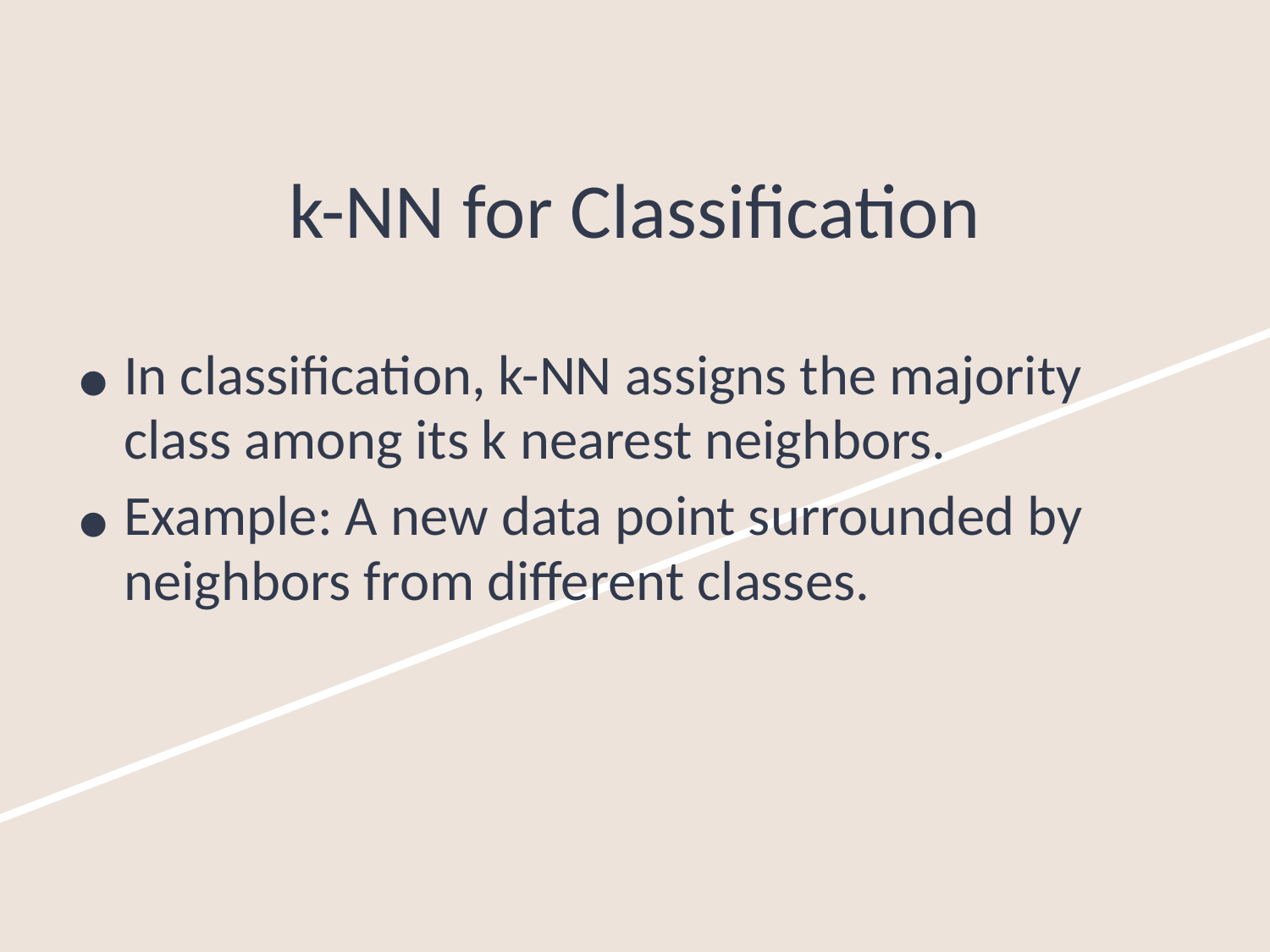

# k-NN for Classification
In classification, k-NN assigns the majority class among its k nearest neighbors.
Example: A new data point surrounded by neighbors from different classes.